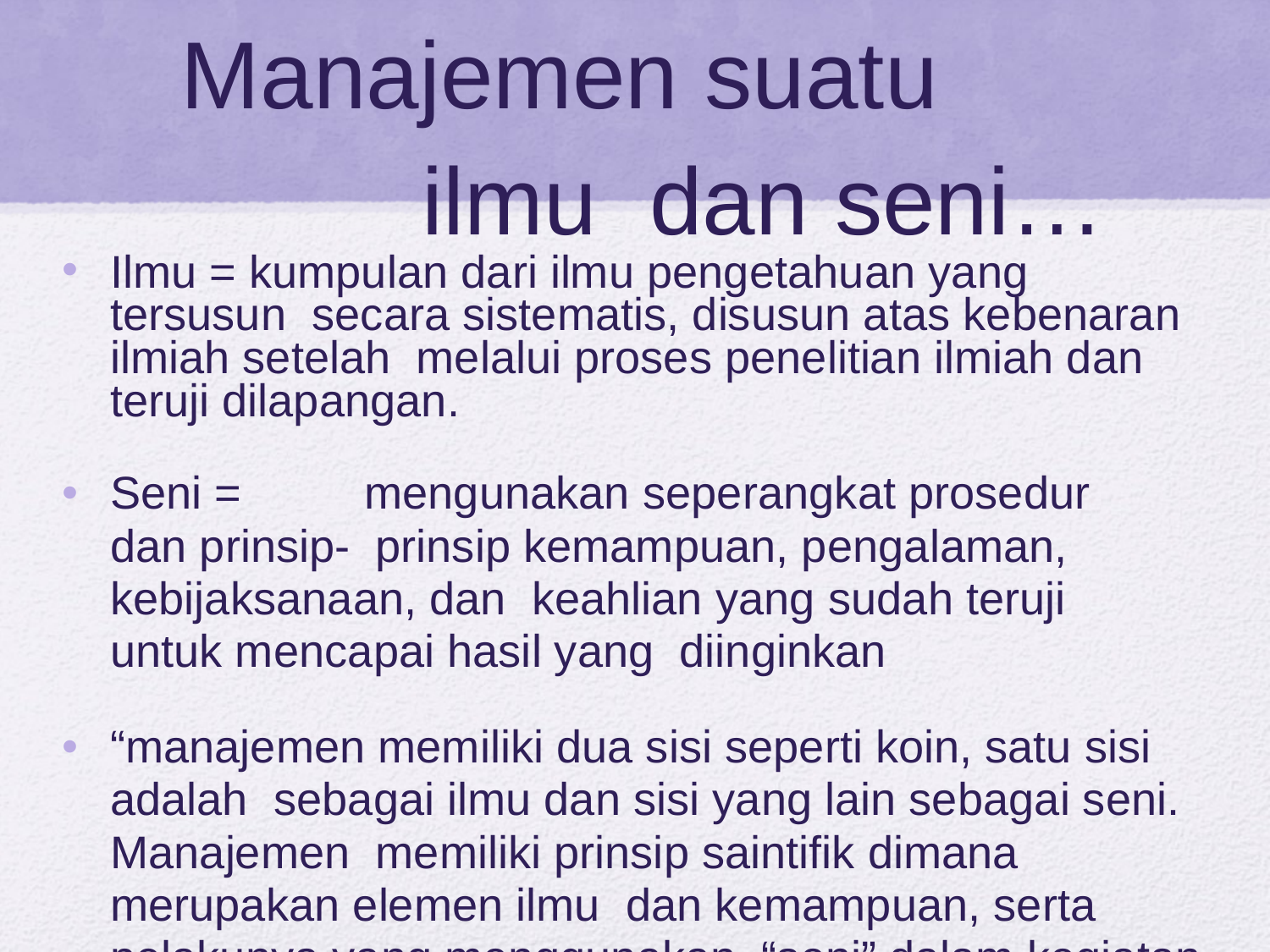

# Manajemen suatu ilmu  dan seni…
Ilmu = kumpulan dari ilmu pengetahuan yang tersusun  secara sistematis, disusun atas kebenaran ilmiah setelah  melalui proses penelitian ilmiah dan teruji dilapangan.
Seni =	mengunakan seperangkat prosedur dan prinsip-  prinsip kemampuan, pengalaman, kebijaksanaan, dan  keahlian yang sudah teruji untuk mencapai hasil yang  diinginkan
“manajemen memiliki dua sisi seperti koin, satu sisi adalah  sebagai ilmu dan sisi yang lain sebagai seni. Manajemen  memiliki prinsip saintiﬁk dimana merupakan elemen ilmu  dan kemampuan, serta pelakunya yang menggunakan  “seni” dalam kegiatan manajerial.”